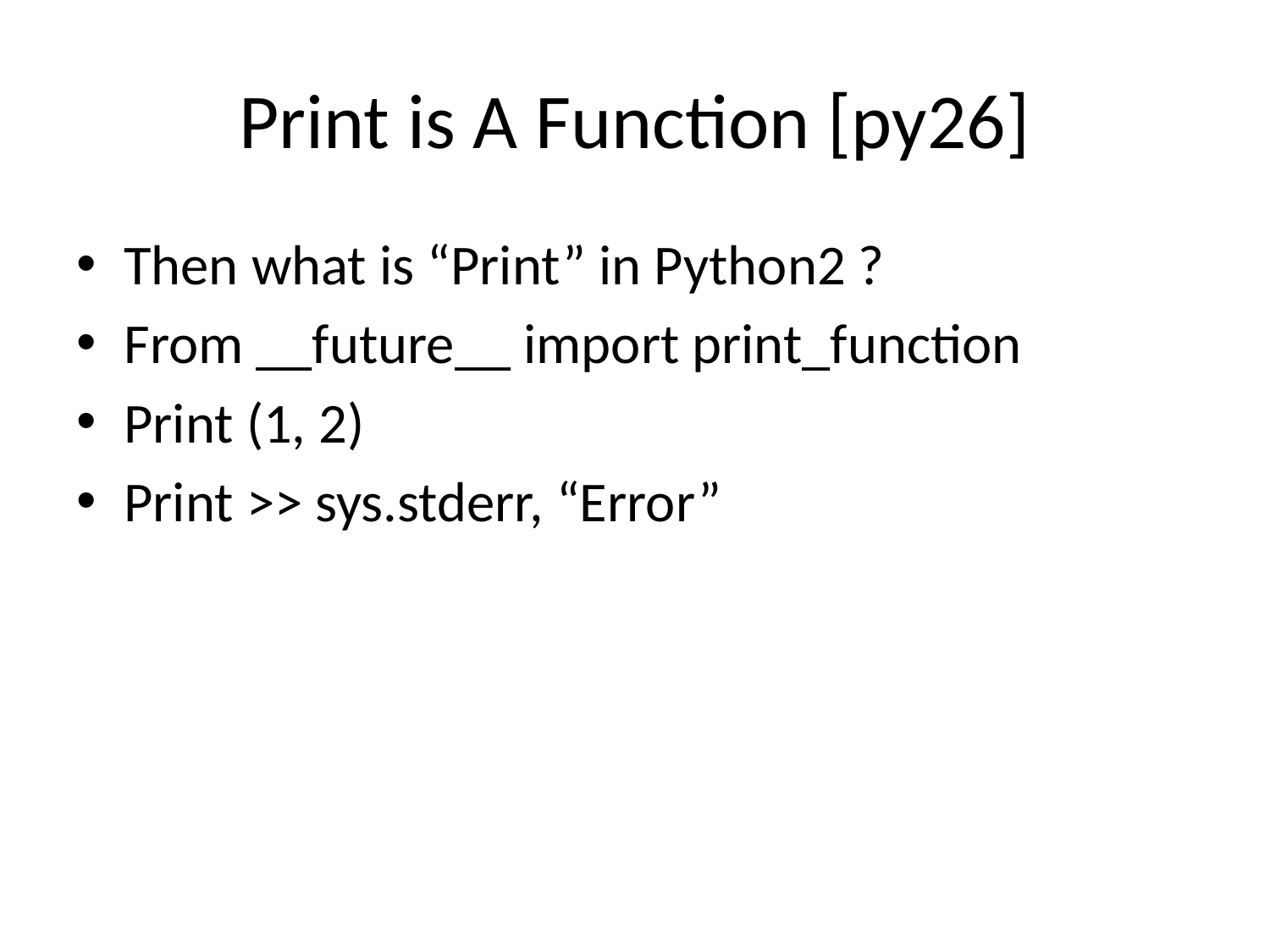

# Print is A Function [py26]
Then what is “Print” in Python2 ?
From __future__ import print_function
Print (1, 2)
Print >> sys.stderr, “Error”